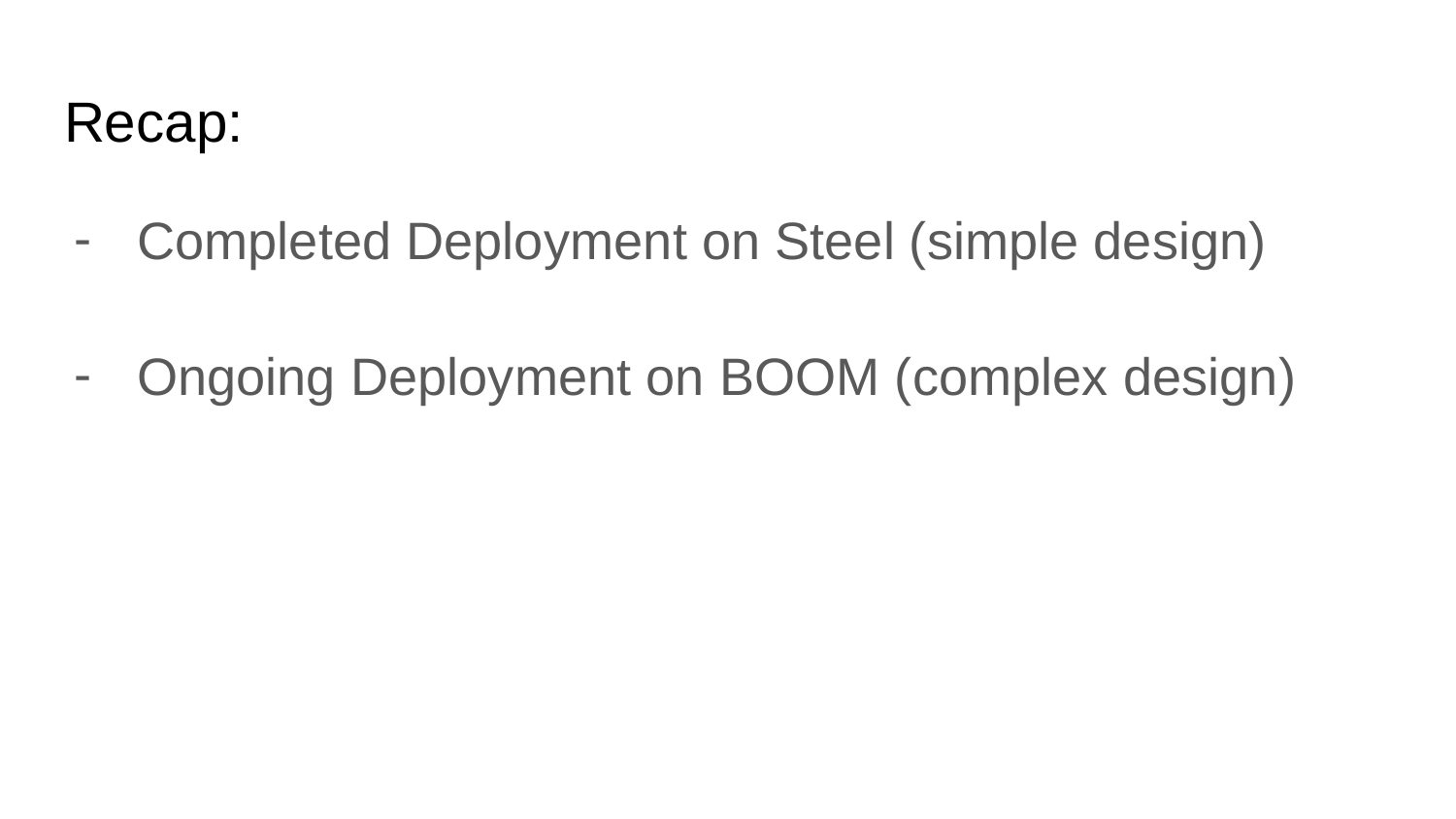

# Recap:
Completed Deployment on Steel (simple design)
Ongoing Deployment on BOOM (complex design)